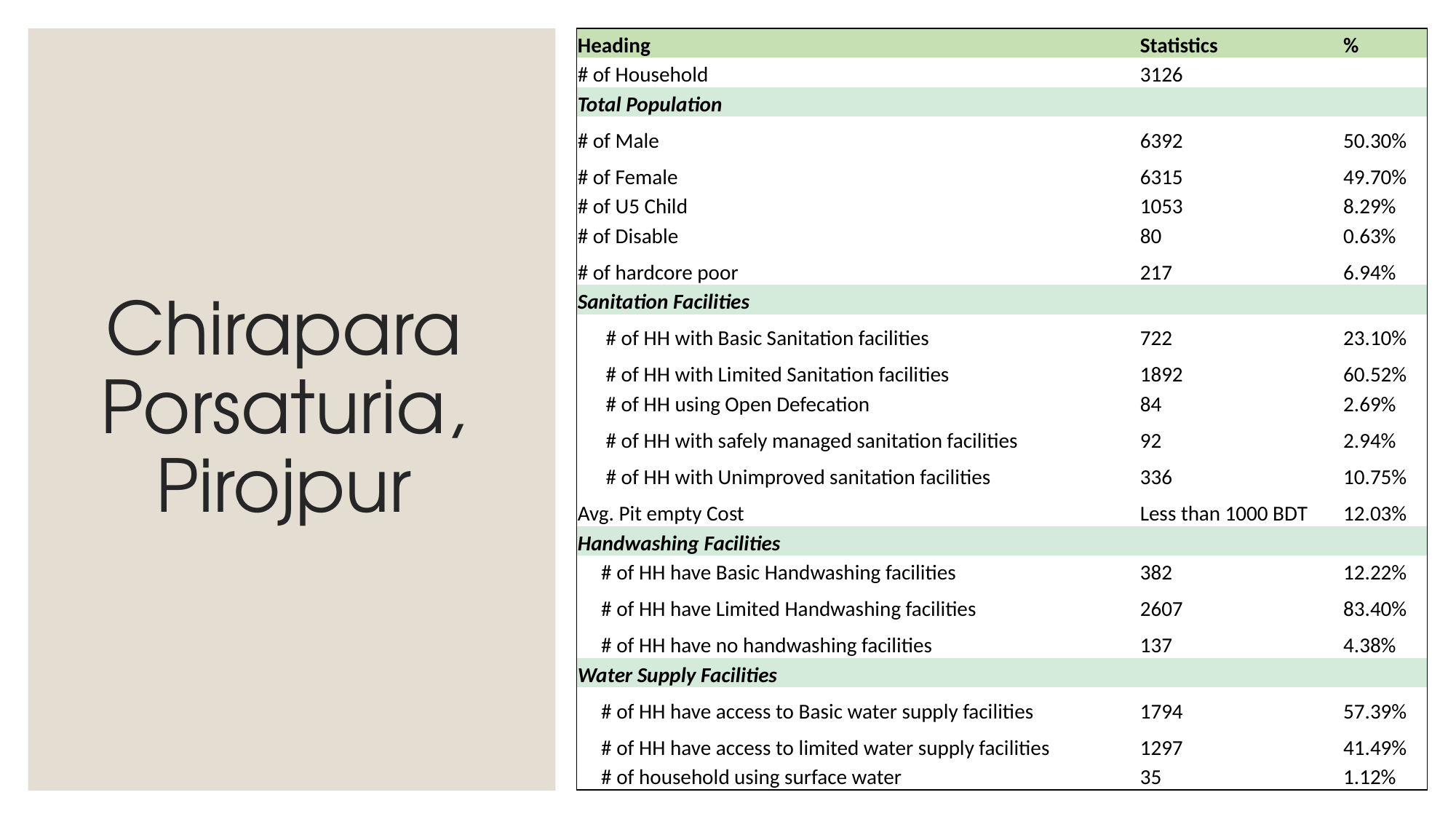

| Heading | Statistics | % |
| --- | --- | --- |
| # of Household | 3126 |  |
| Total Population |  |  |
| # of Male | 6392 | 50.30% |
| # of Female | 6315 | 49.70% |
| # of U5 Child | 1053 | 8.29% |
| # of Disable | 80 | 0.63% |
| # of hardcore poor | 217 | 6.94% |
| Sanitation Facilities |  |  |
| # of HH with Basic Sanitation facilities | 722 | 23.10% |
| # of HH with Limited Sanitation facilities | 1892 | 60.52% |
| # of HH using Open Defecation | 84 | 2.69% |
| # of HH with safely managed sanitation facilities | 92 | 2.94% |
| # of HH with Unimproved sanitation facilities | 336 | 10.75% |
| Avg. Pit empty Cost | Less than 1000 BDT | 12.03% |
| Handwashing Facilities |  |  |
| # of HH have Basic Handwashing facilities | 382 | 12.22% |
| # of HH have Limited Handwashing facilities | 2607 | 83.40% |
| # of HH have no handwashing facilities | 137 | 4.38% |
| Water Supply Facilities |  |  |
| # of HH have access to Basic water supply facilities | 1794 | 57.39% |
| # of HH have access to limited water supply facilities | 1297 | 41.49% |
| # of household using surface water | 35 | 1.12% |
# Chirapara Porsaturia, Pirojpur